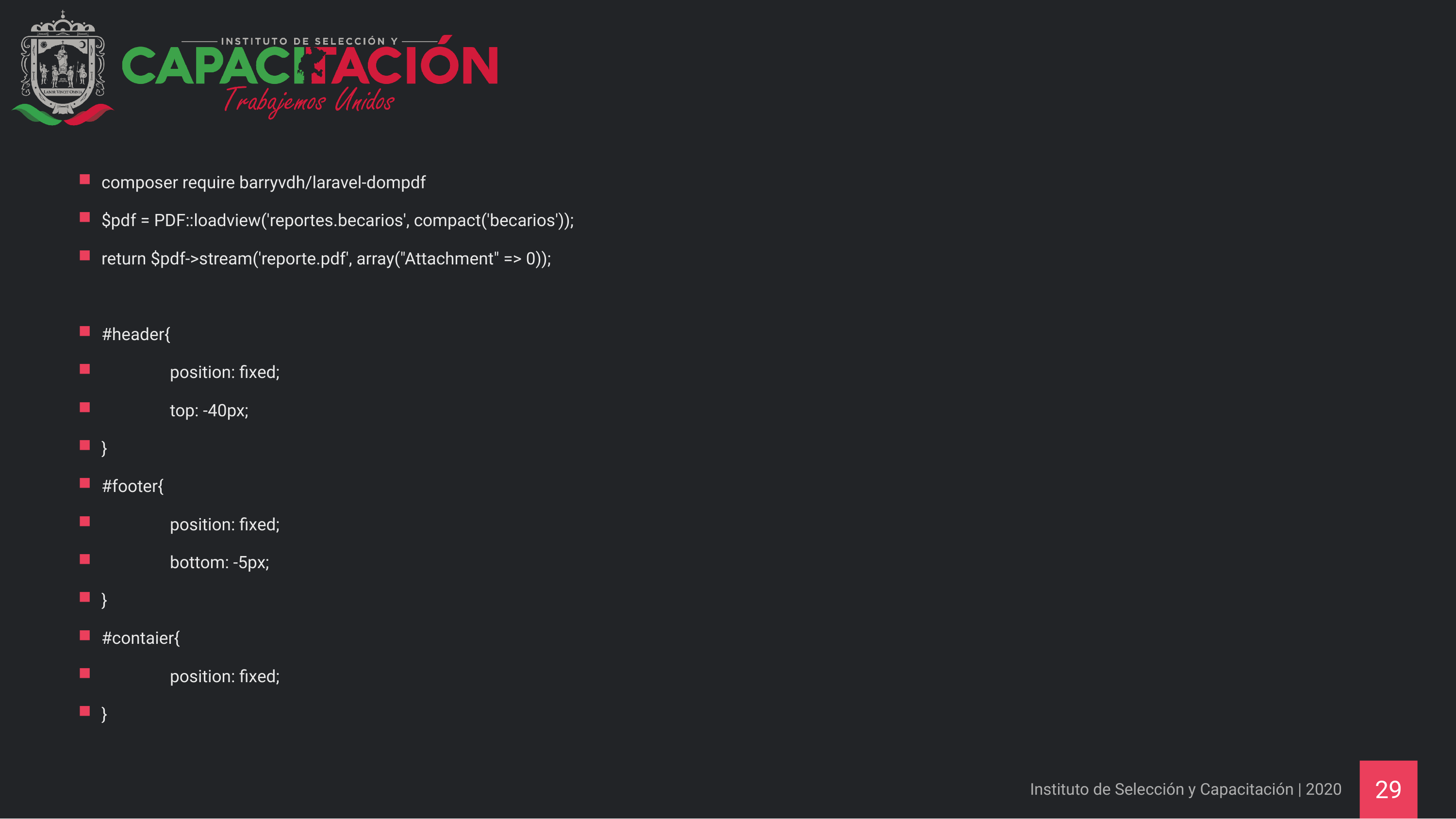

composer require barryvdh/laravel-dompdf
$pdf = PDF::loadview('reportes.becarios', compact('becarios'));
return $pdf->stream('reporte.pdf', array("Attachment" => 0));

#header{
	position: fixed;
	top: -40px;
}
#footer{
	position: fixed;
	bottom: -5px;
}
#contaier{
	position: fixed;
}
Instituto de Selección y Capacitación | 2020
29